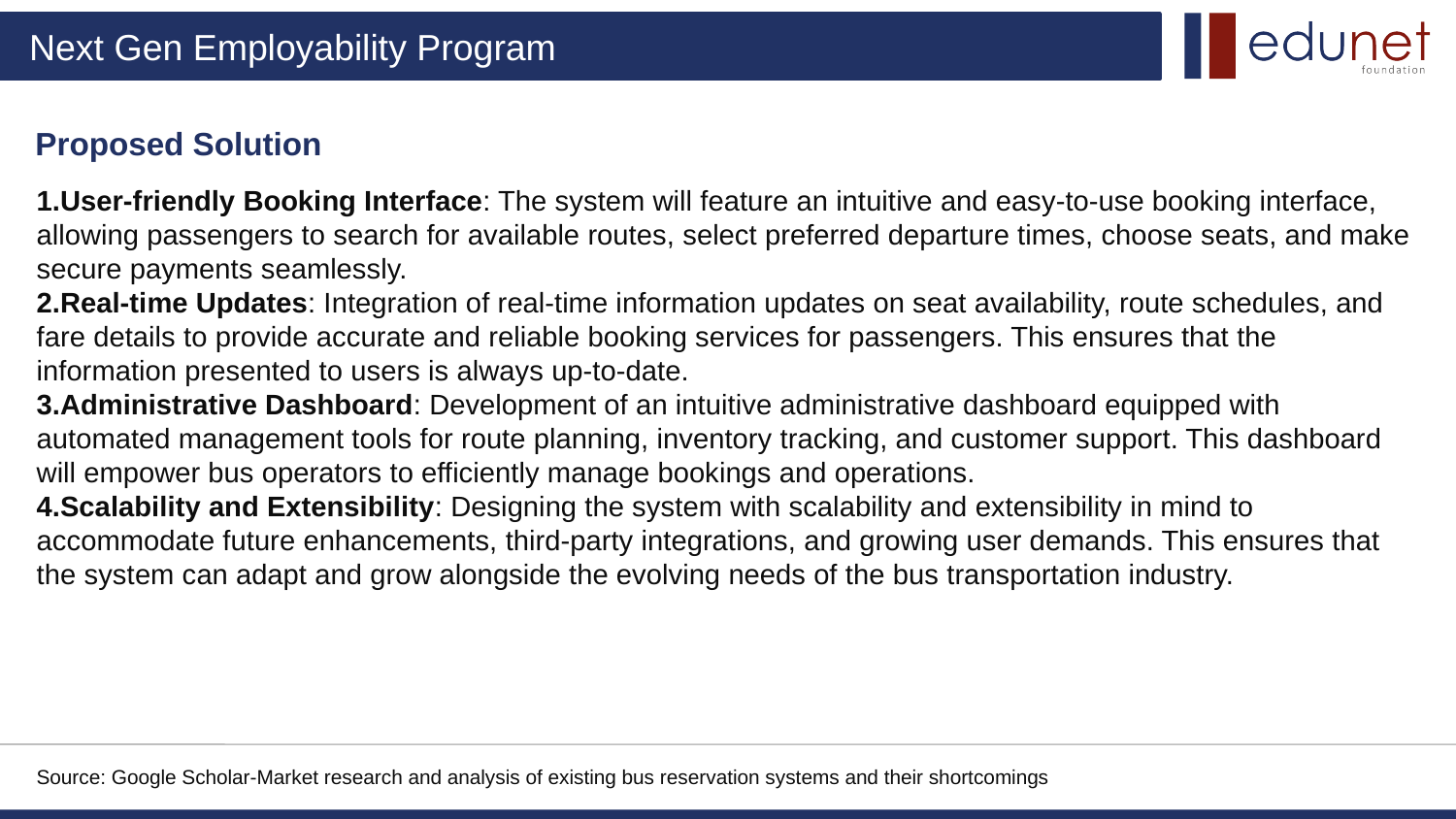

# Proposed Solution
User-friendly Booking Interface: The system will feature an intuitive and easy-to-use booking interface, allowing passengers to search for available routes, select preferred departure times, choose seats, and make secure payments seamlessly.
Real-time Updates: Integration of real-time information updates on seat availability, route schedules, and fare details to provide accurate and reliable booking services for passengers. This ensures that the information presented to users is always up-to-date.
Administrative Dashboard: Development of an intuitive administrative dashboard equipped with automated management tools for route planning, inventory tracking, and customer support. This dashboard will empower bus operators to efficiently manage bookings and operations.
Scalability and Extensibility: Designing the system with scalability and extensibility in mind to accommodate future enhancements, third-party integrations, and growing user demands. This ensures that the system can adapt and grow alongside the evolving needs of the bus transportation industry.

Source: Google Scholar-Market research and analysis of existing bus reservation systems and their shortcomings